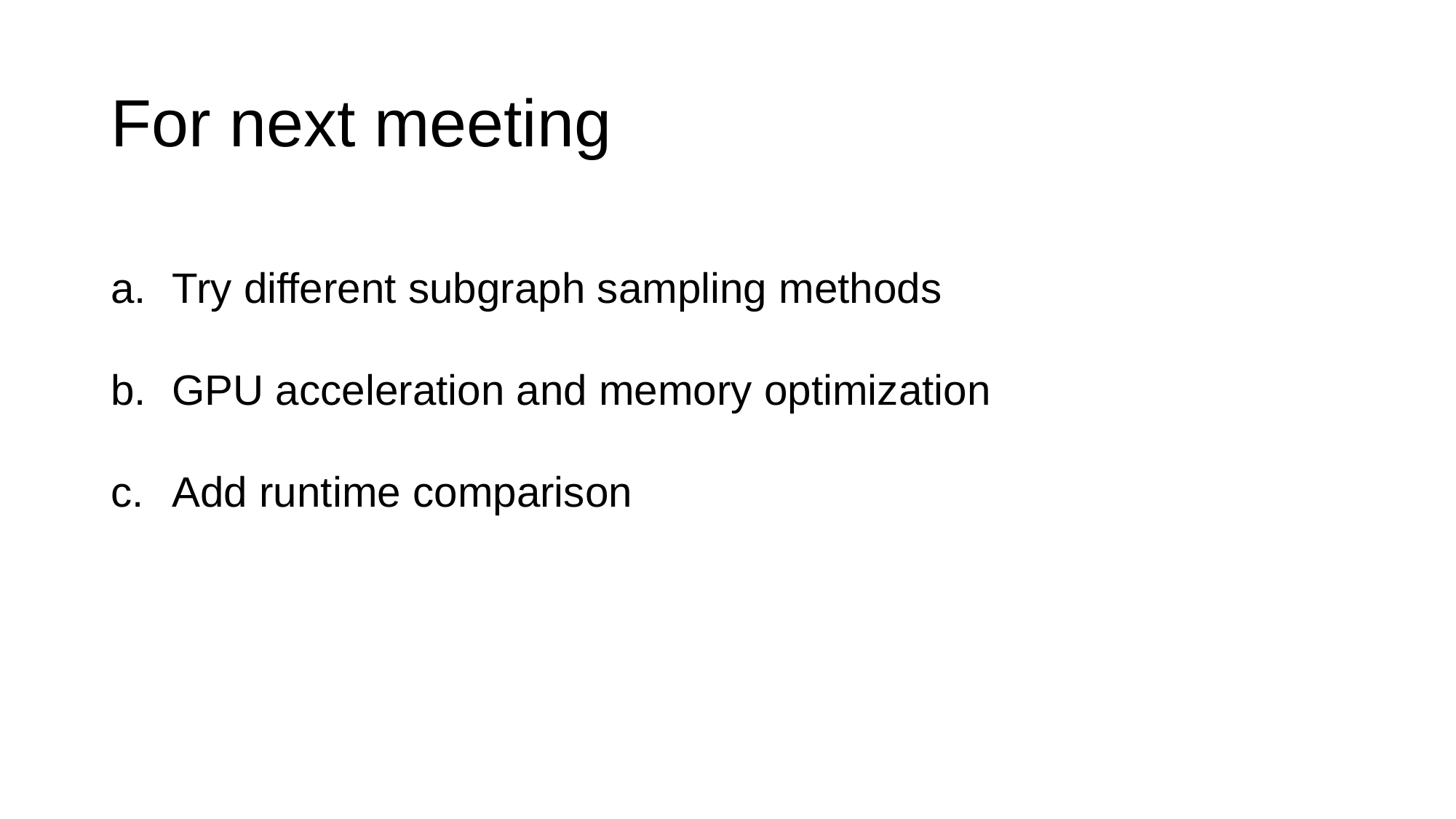

# For next meeting

Try different subgraph sampling methods

GPU acceleration and memory optimization

Add runtime comparison